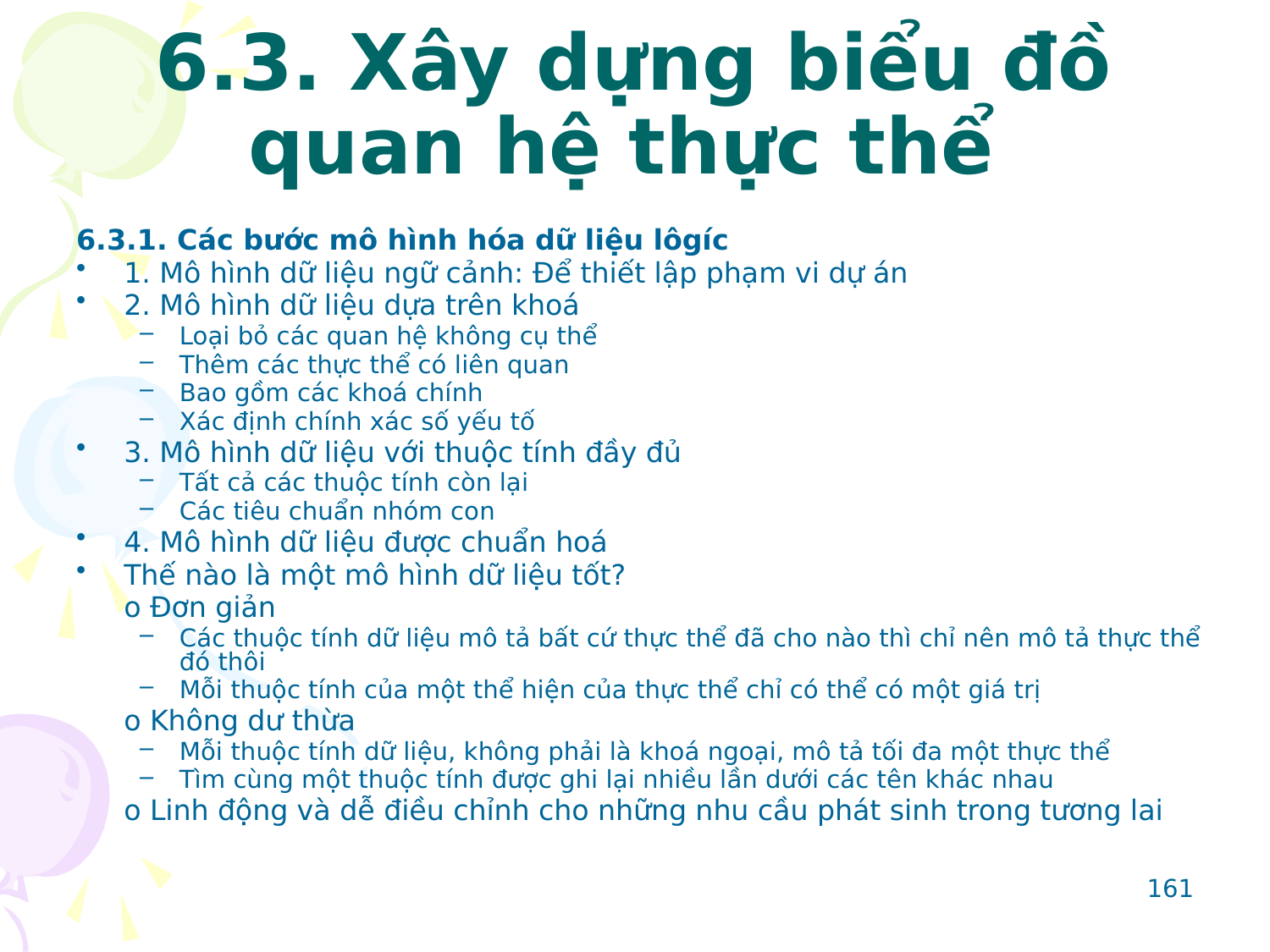

# 6.3. Xây dựng biểu đồ quan hệ thực thể
6.3.1. Các bước mô hình hóa dữ liệu lôgíc
1. Mô hình dữ liệu ngữ cảnh: Để thiết lập phạm vi dự án
2. Mô hình dữ liệu dựa trên khoá
Loại bỏ các quan hệ không cụ thể
Thêm các thực thể có liên quan
Bao gồm các khoá chính
Xác định chính xác số yếu tố
3. Mô hình dữ liệu với thuộc tính đầy đủ
Tất cả các thuộc tính còn lại
Các tiêu chuẩn nhóm con
4. Mô hình dữ liệu được chuẩn hoá
Thế nào là một mô hình dữ liệu tốt?
	o Đơn giản
Các thuộc tính dữ liệu mô tả bất cứ thực thể đã cho nào thì chỉ nên mô tả thực thể đó thôi
Mỗi thuộc tính của một thể hiện của thực thể chỉ có thể có một giá trị
	o Không dư thừa
Mỗi thuộc tính dữ liệu, không phải là khoá ngoại, mô tả tối đa một thực thể
Tìm cùng một thuộc tính được ghi lại nhiều lần dưới các tên khác nhau
	o Linh động và dễ điều chỉnh cho những nhu cầu phát sinh trong tương lai
161